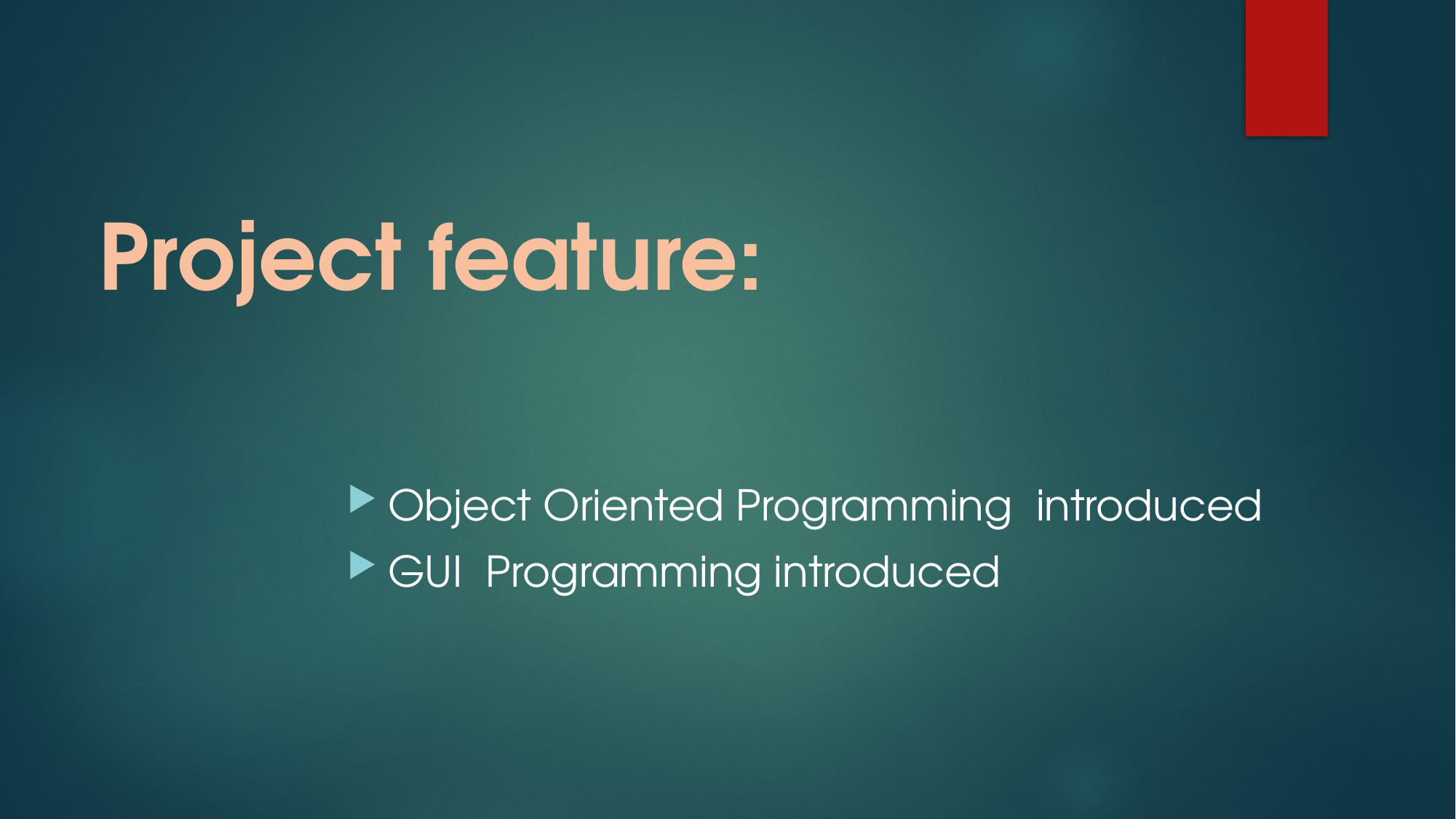

# Project feature:

Object Oriented Programming  introduced
GUI  Programming introduced